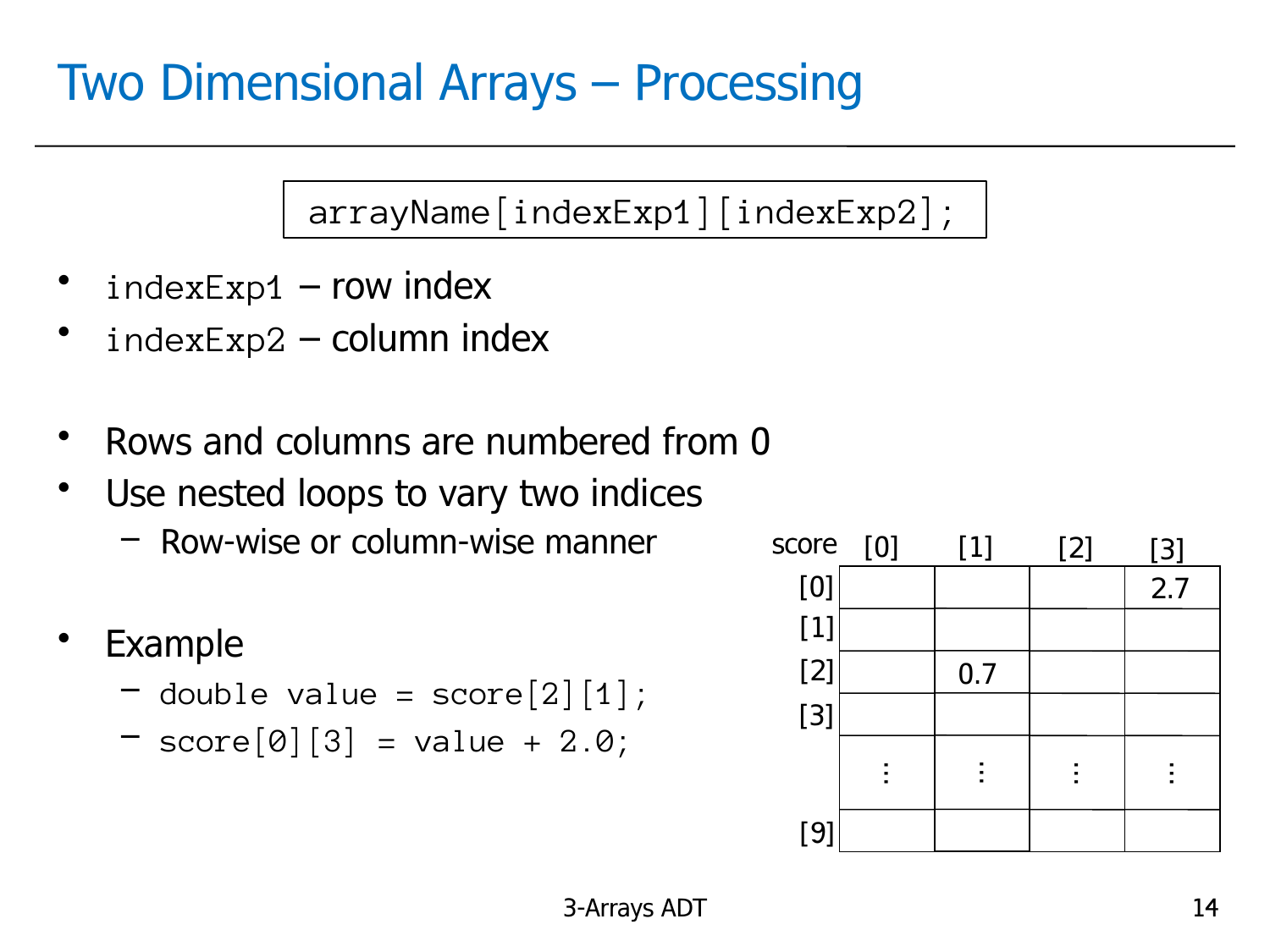

# Two Dimensional Arrays – Processing
arrayName[indexExp1][indexExp2];
indexExp1 – row index
indexExp2 – column index

Rows and columns are numbered from 0
Use nested loops to vary two indices
Row-wise or column-wise manner

Example
double value = score[2][1];
score[0][3] = value + 2.0;

score
[1]
[0]
[2]
[3]
[0]

...
...
...
...

[1]
[2]
[3]
[9]
2.7
0.7
3-Arrays ADT
14